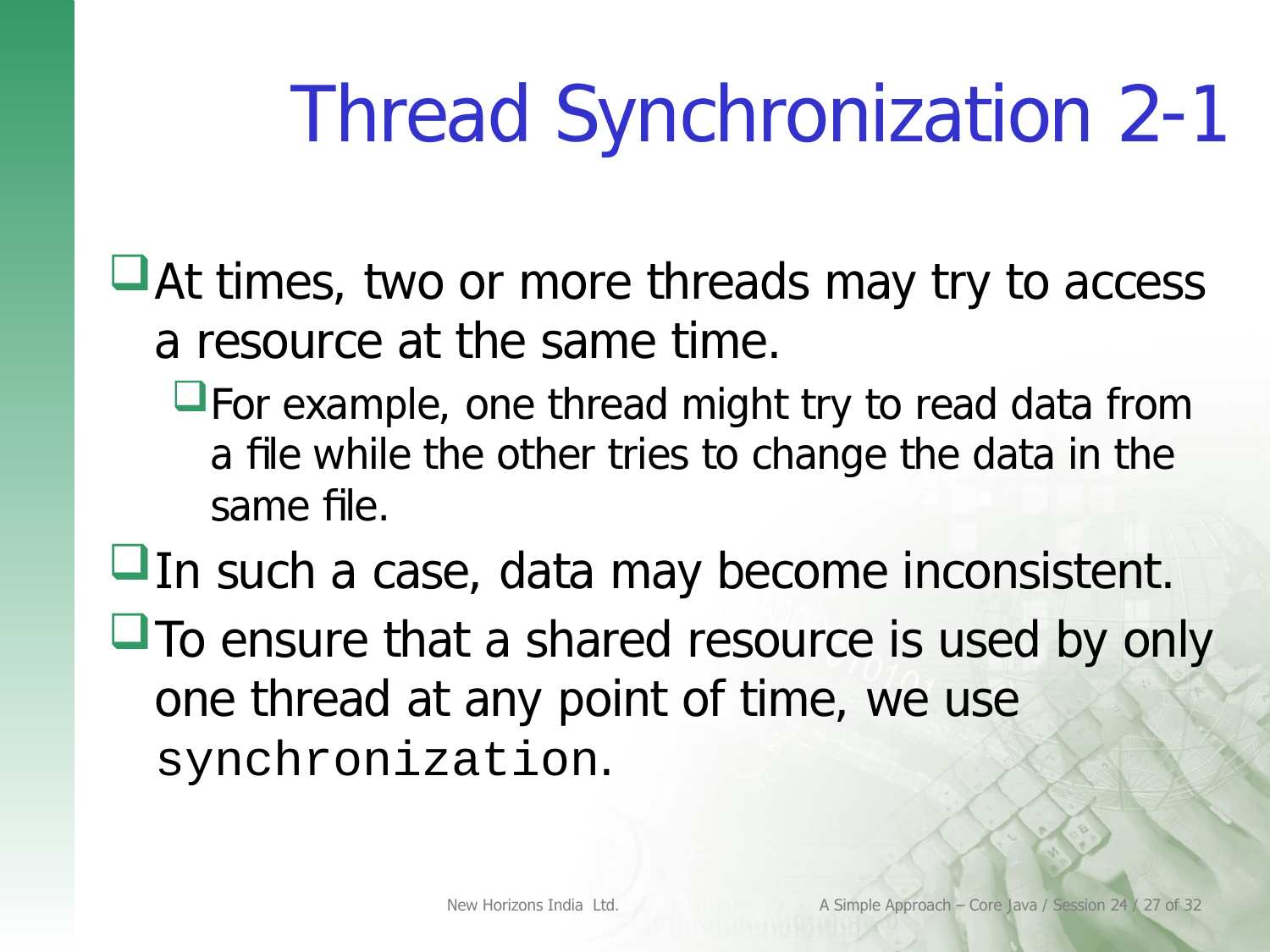

# Thread Synchronization 2-1
At times, two or more threads may try to access a resource at the same time.
For example, one thread might try to read data from a file while the other tries to change the data in the same file.
In such a case, data may become inconsistent.
To ensure that a shared resource is used by only one thread at any point of time, we use synchronization.